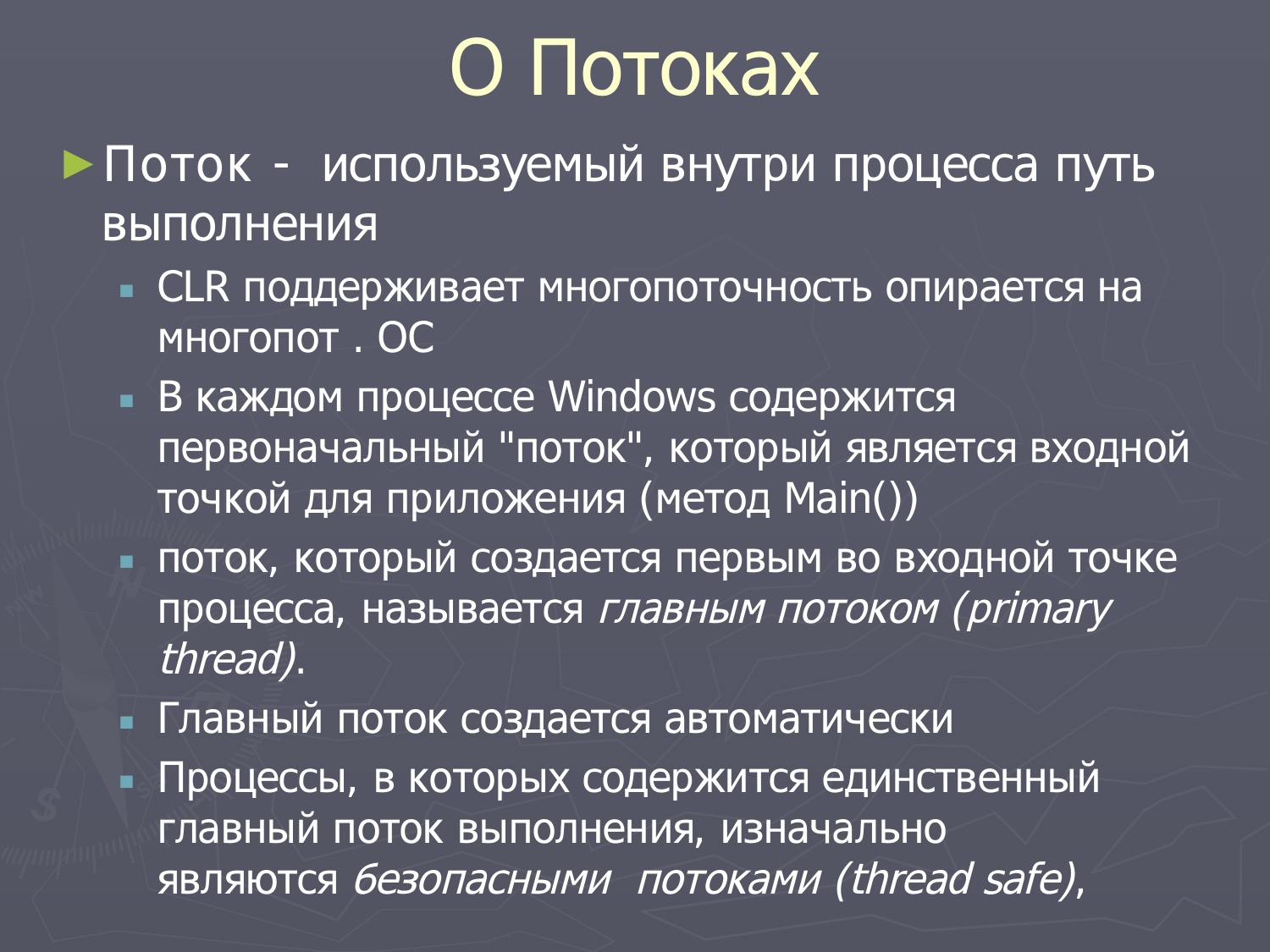

# О Потоках
Поток -  используемый внутри процесса путь выполнения
CLR поддерживает многопоточность опирается на многопот . ОС
В каждом процессе Windows содержится первоначальный "поток", который является входной точкой для приложения (метод Main())
поток, который создается первым во входной точке процесса, называется главным потоком (primary thread).
Главный поток создается автоматически
Процессы, в которых содержится единственный главный поток выполнения, изначально являются безопасными  потоками (thread safe),